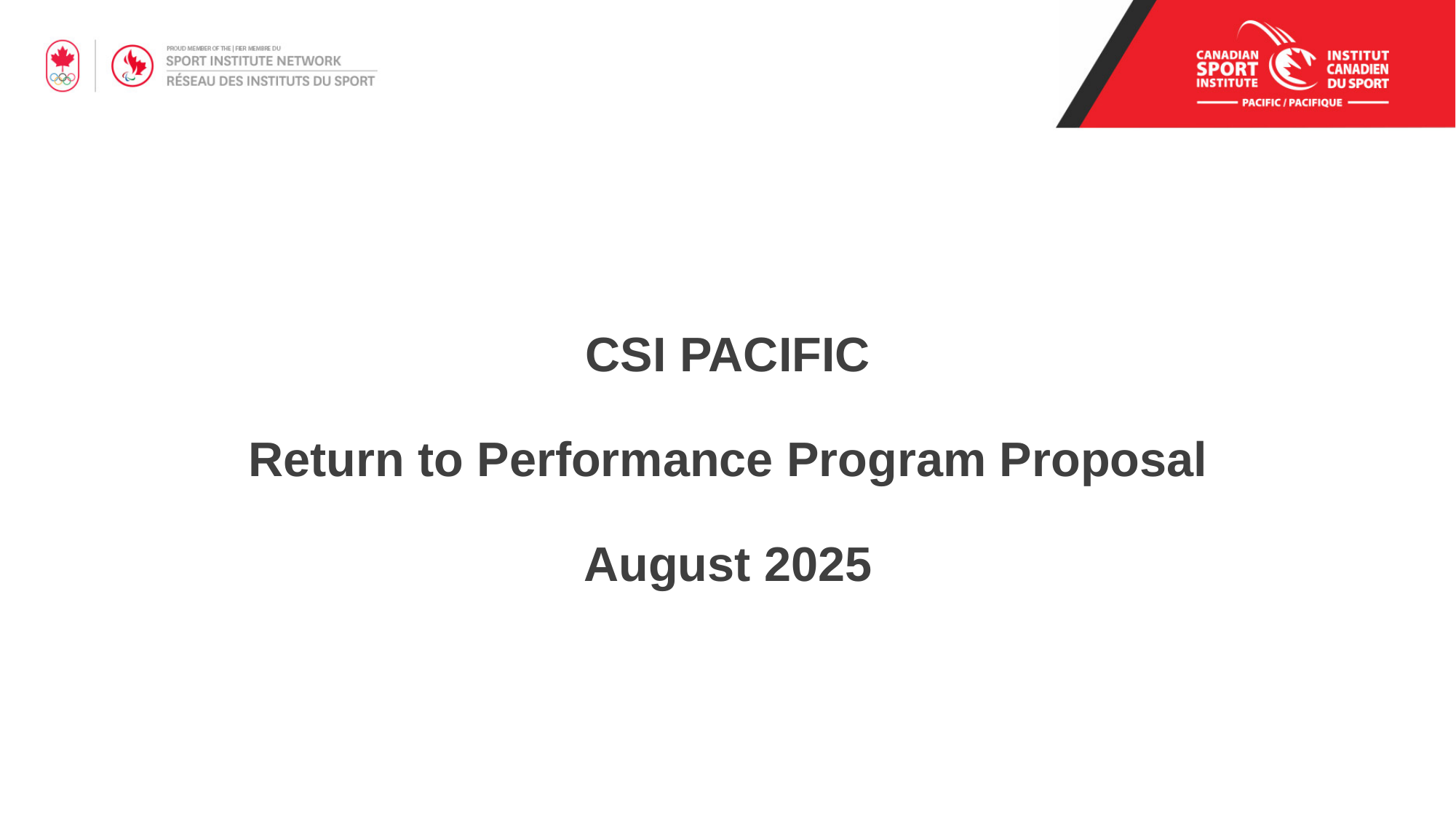

# CSI PACIFIC Return to Performance Program Proposal August 2025